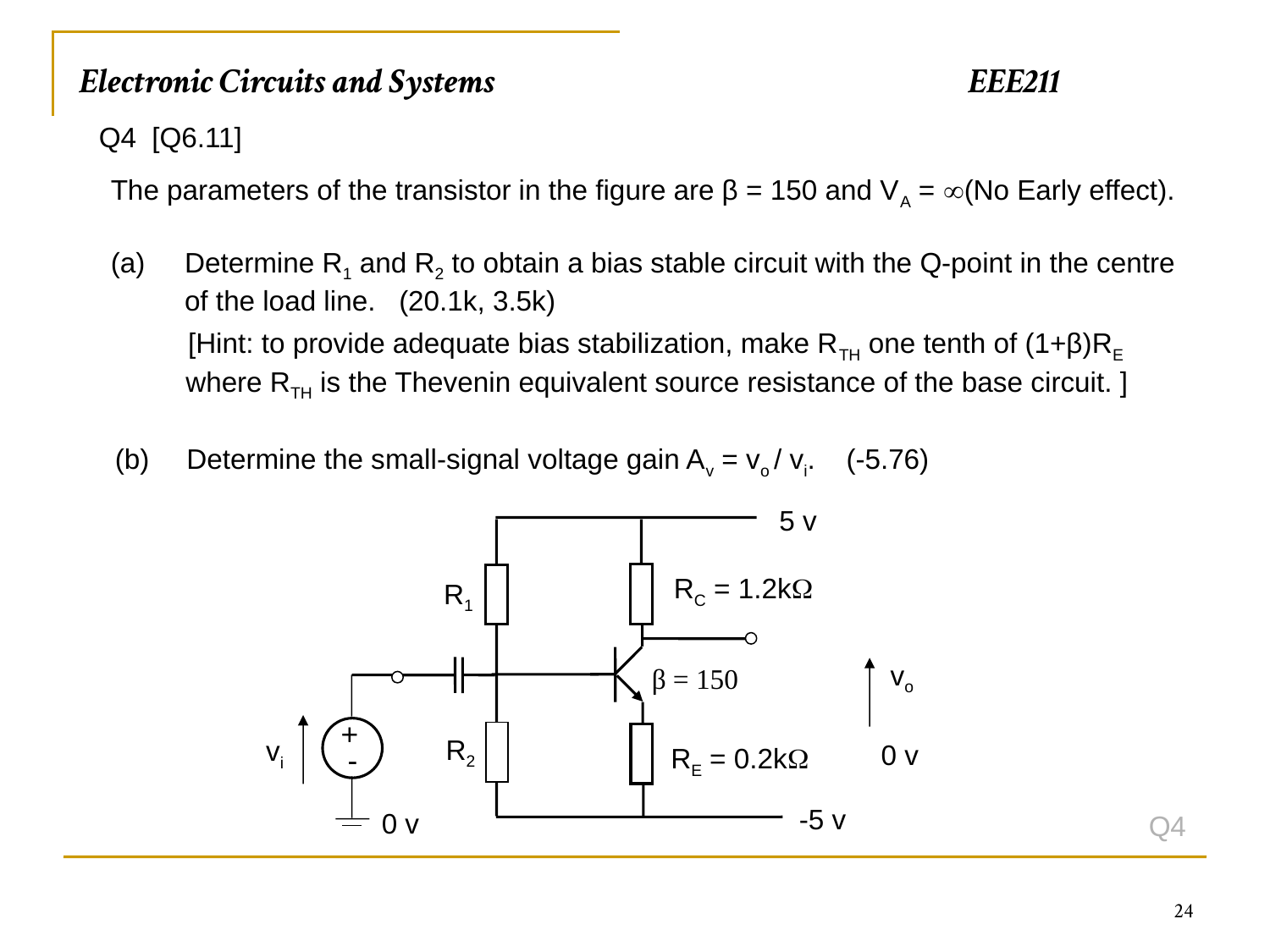

Electronic Circuits and Systems			   	EEE211
Q4  [Q6.11]
The parameters of the transistor in the figure are β = 150 and VA = ∞(No Early effect).

Determine R1 and R2 to obtain a bias stable circuit with the Q-point in the centre of the load line.   (20.1k, 3.5k)
[Hint: to provide adequate bias stabilization, make RTH one tenth of (1+β)RE where RTH is the Thevenin equivalent source resistance of the base circuit. ]
(b) 	Determine the small-signal voltage gain Av = vo / vi.    (-5.76)
5 v

RC = 1.2kΩ
R1

vo
β = 150

+

R2
vi
0 v
RE = 0.2kΩ
-

-5 v
0 v

Q4
24